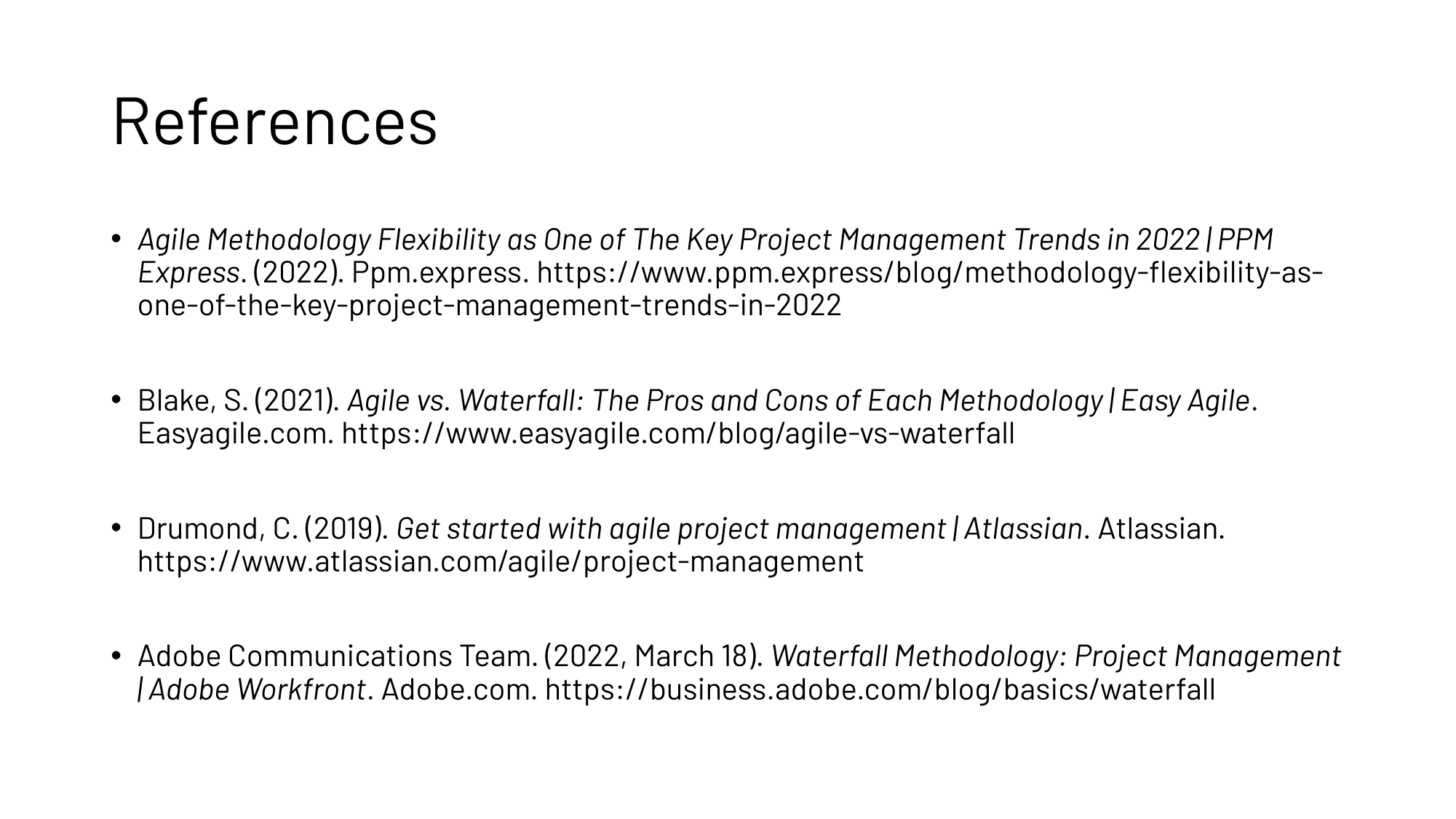

# References
Agile Methodology Flexibility as One of The Key Project Management Trends in 2022 | PPM Express. (2022). Ppm.express. https://www.ppm.express/blog/methodology-flexibility-as-one-of-the-key-project-management-trends-in-2022

Blake, S. (2021). Agile vs. Waterfall: The Pros and Cons of Each Methodology | Easy Agile. Easyagile.com. https://www.easyagile.com/blog/agile-vs-waterfall
‌
Drumond, C. (2019). Get started with agile project management | Atlassian. Atlassian. https://www.atlassian.com/agile/project-management
‌
Adobe Communications Team. (2022, March 18). Waterfall Methodology: Project Management | Adobe Workfront. Adobe.com. https://business.adobe.com/blog/basics/waterfall